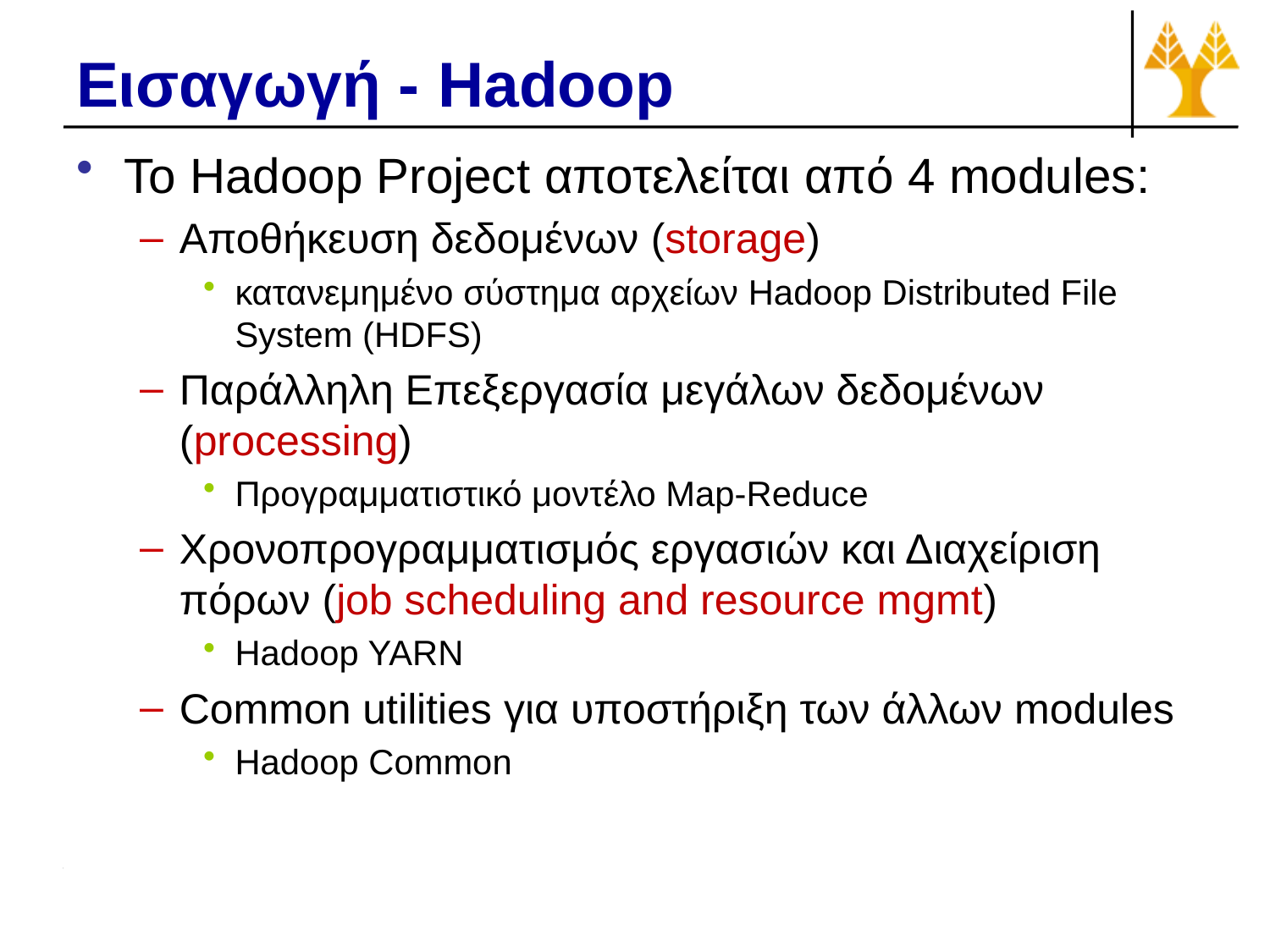

# Εισαγωγή - Hadoop
Το Hadoop Project αποτελείται από 4 modules:
Αποθήκευση δεδομένων (storage)
κατανεμημένο σύστημα αρχείων Hadoop Distributed File System (HDFS)
Παράλληλη Επεξεργασία μεγάλων δεδομένων (processing)
Προγραμματιστικό μοντέλο Map-Reduce
Χρονοπρογραμματισμός εργασιών και Διαχείριση πόρων (job scheduling and resource mgmt)
Hadoop YARN
Common utilities για υποστήριξη των άλλων modules
Hadoop Common